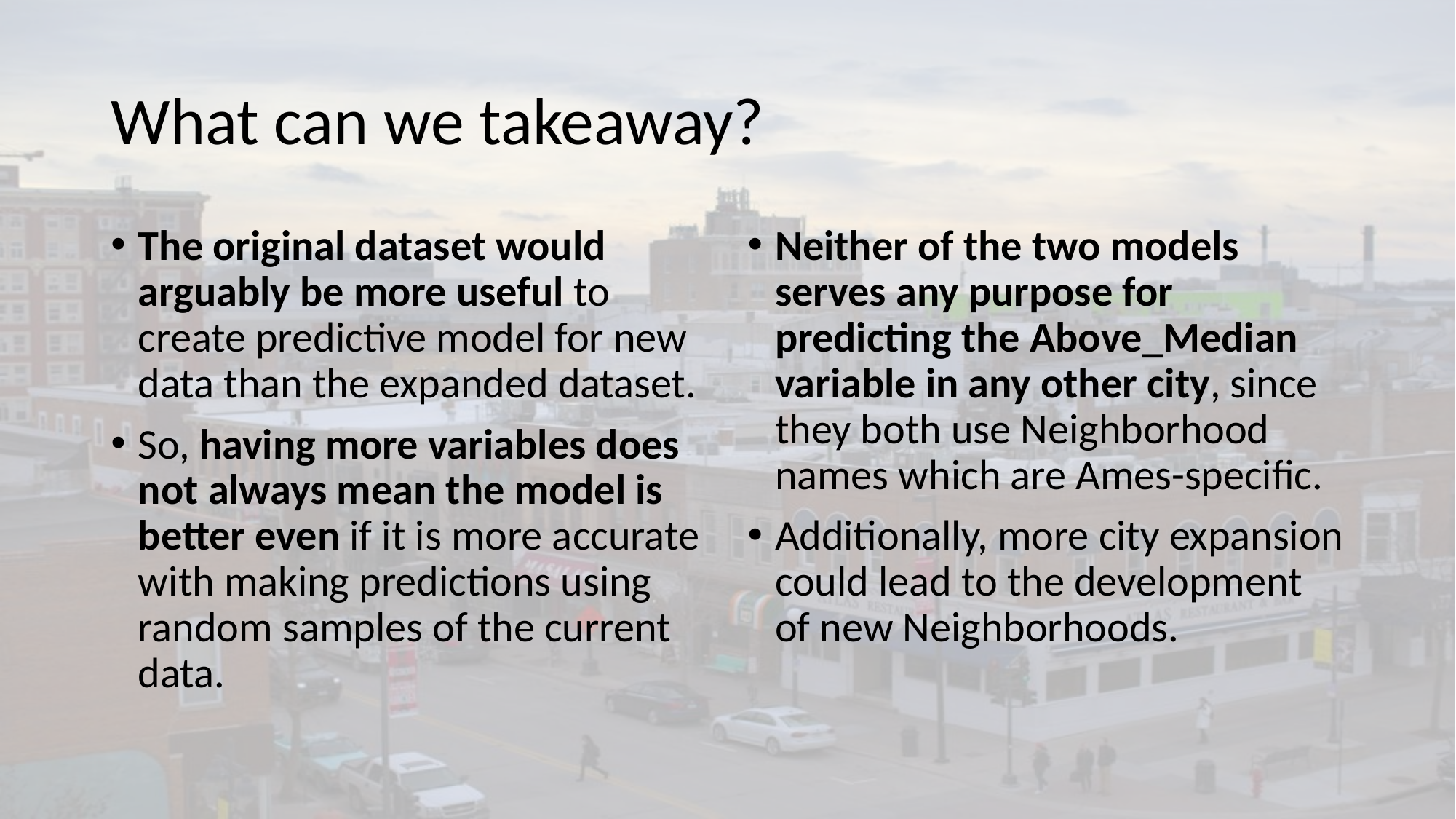

# What can we takeaway?
The original dataset would arguably be more useful to create predictive model for new data than the expanded dataset.
So, having more variables does not always mean the model is better even if it is more accurate with making predictions using random samples of the current data.

Neither of the two models serves any purpose for predicting the Above_Median variable in any other city, since they both use Neighborhood names which are Ames-specific.
Additionally, more city expansion could lead to the development of new Neighborhoods.